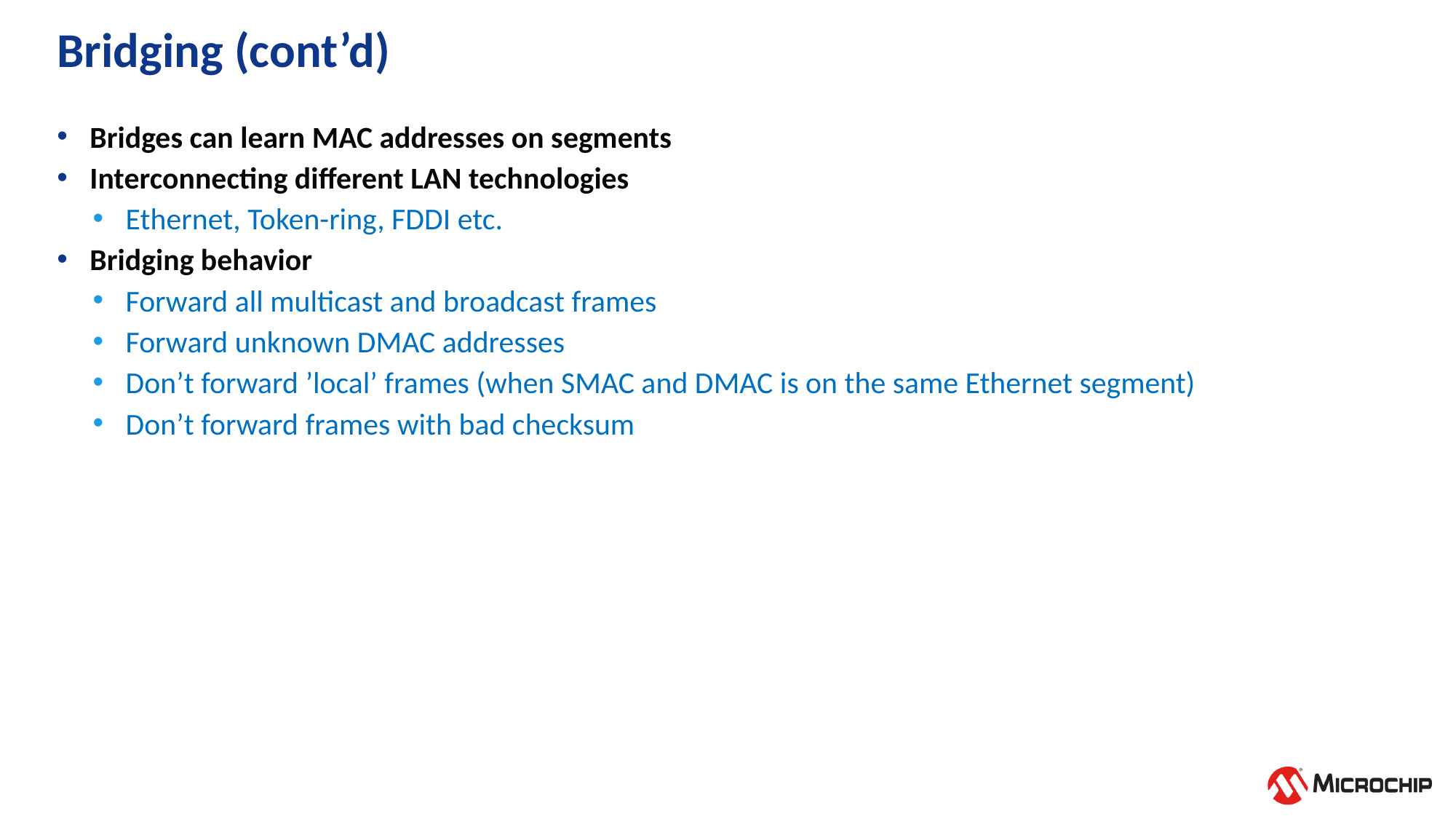

# Bridging (cont’d)
Bridges can learn MAC addresses on segments
Interconnecting different LAN technologies
Ethernet, Token-ring, FDDI etc.
Bridging behavior
Forward all multicast and broadcast frames
Forward unknown DMAC addresses
Don’t forward ’local’ frames (when SMAC and DMAC is on the same Ethernet segment)
Don’t forward frames with bad checksum